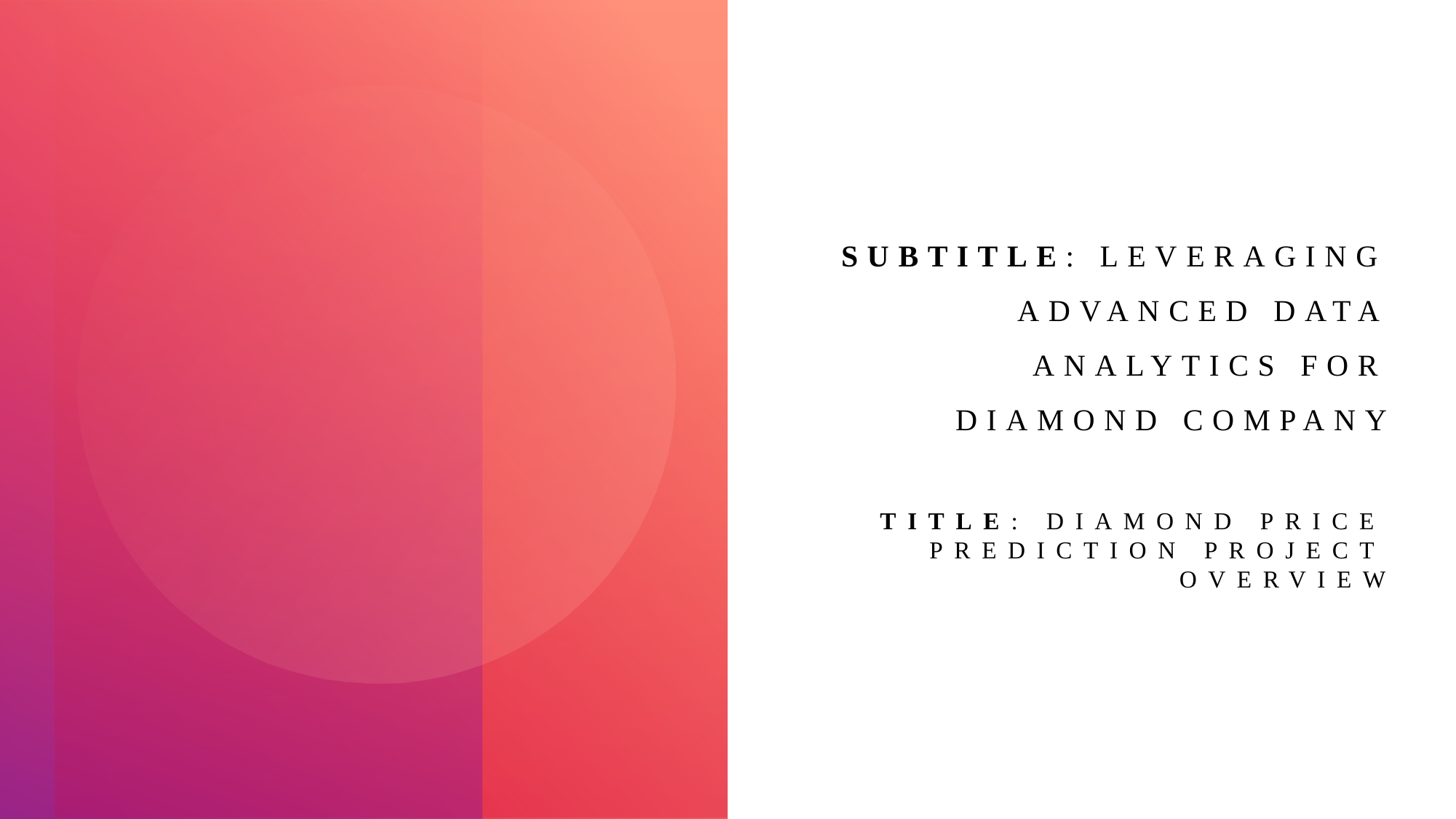

Subtitle: Leveraging Advanced Data Analytics for DIAMOND Company
# Title: Diamond Price Prediction Project Overview